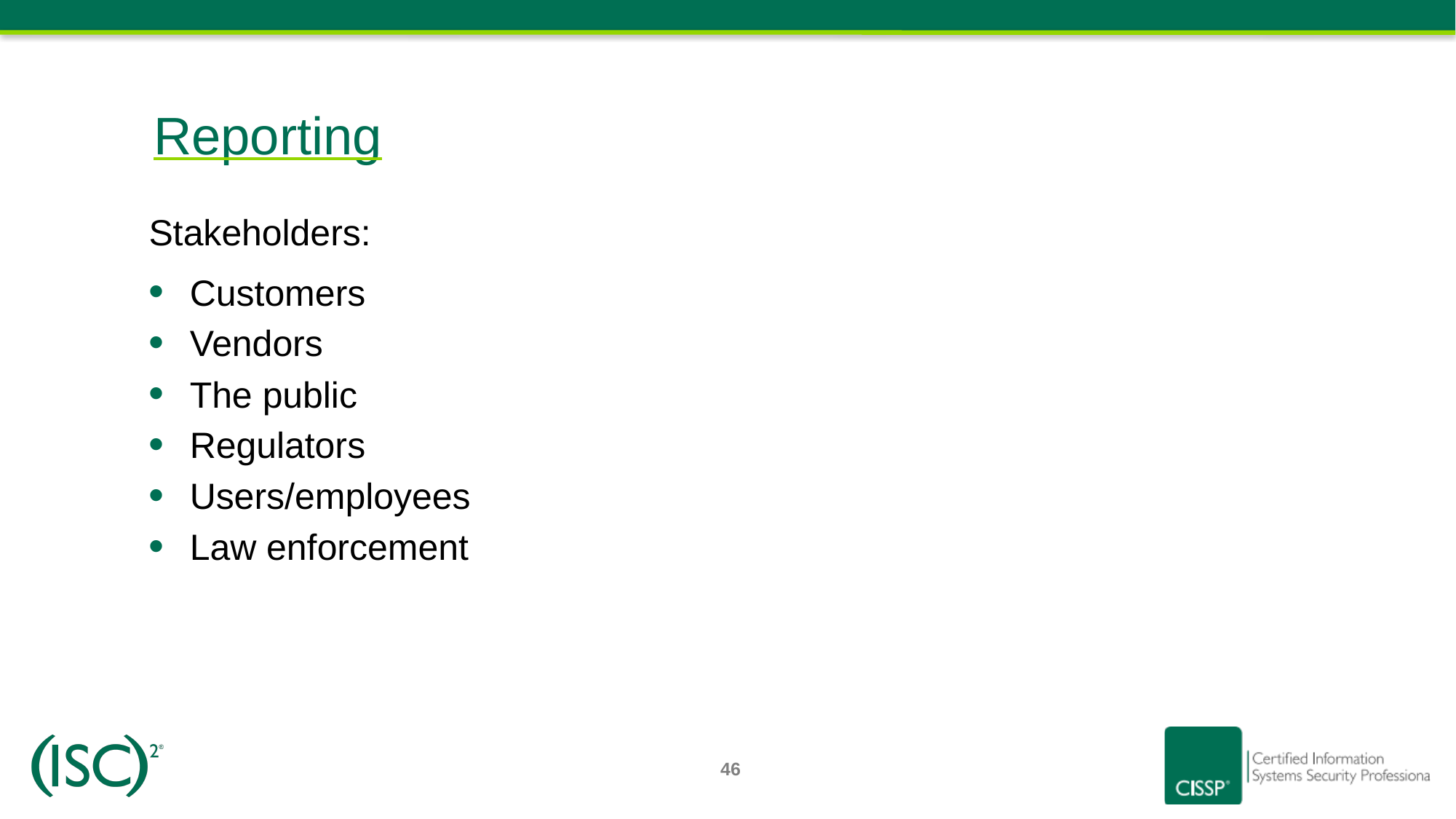

# Reporting
Stakeholders:
Customers
Vendors
The public
Regulators
Users/employees
Law enforcement